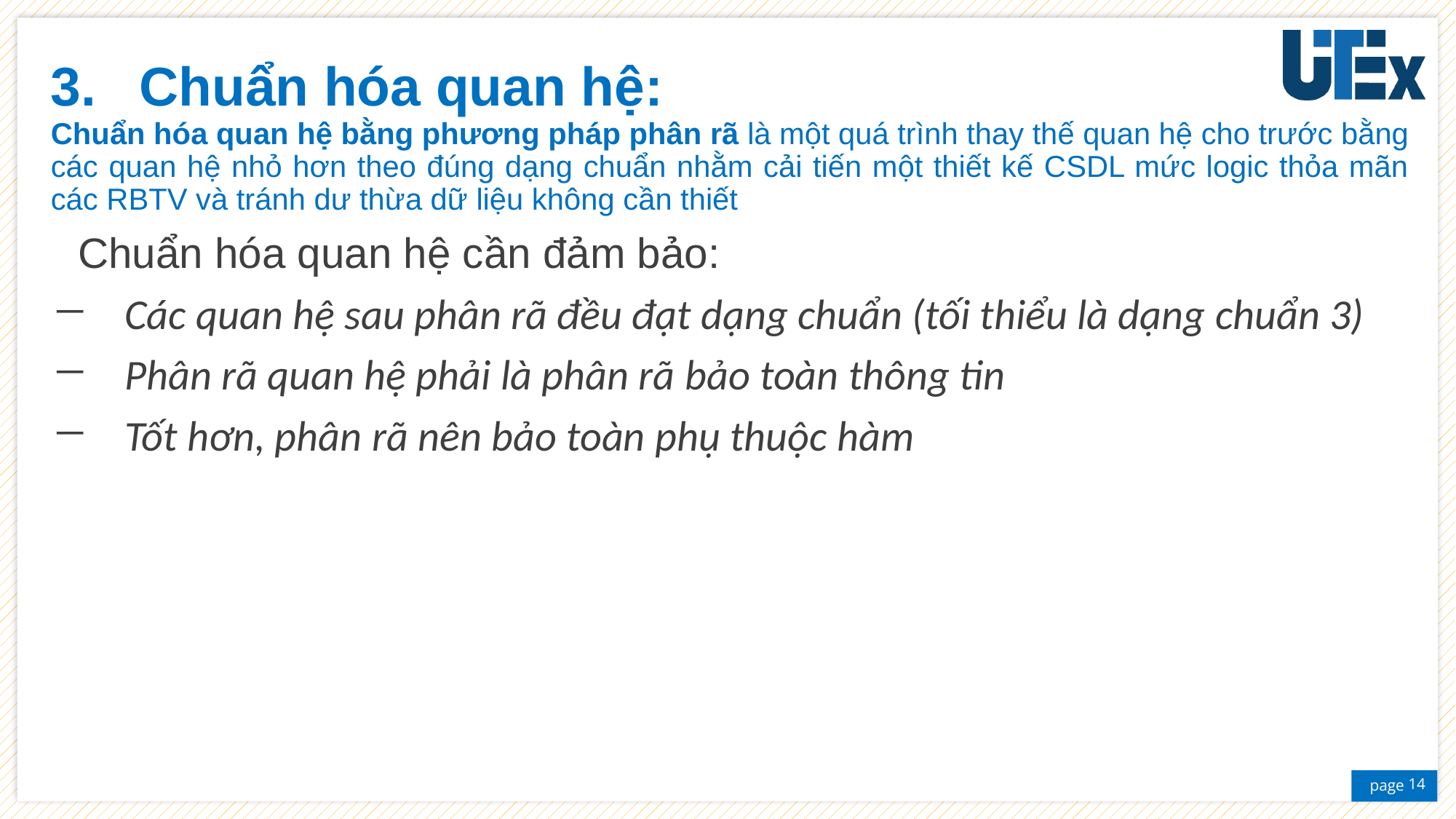

Chuẩn hóa quan hệ:
Chuẩn hóa quan hệ bằng phương pháp phân rã là một quá trình thay thế quan hệ cho trước bằng các quan hệ nhỏ hơn theo đúng dạng chuẩn nhằm cải tiến một thiết kế CSDL mức logic thỏa mãn các RBTV và tránh dư thừa dữ liệu không cần thiết
Chuẩn hóa quan hệ cần đảm bảo:
  Các quan hệ sau phân rã đều đạt dạng chuẩn (tối thiểu là dạng chuẩn 3)
  Phân rã quan hệ phải là phân rã bảo toàn thông tin
  Tốt hơn, phân rã nên bảo toàn phụ thuộc hàm

14